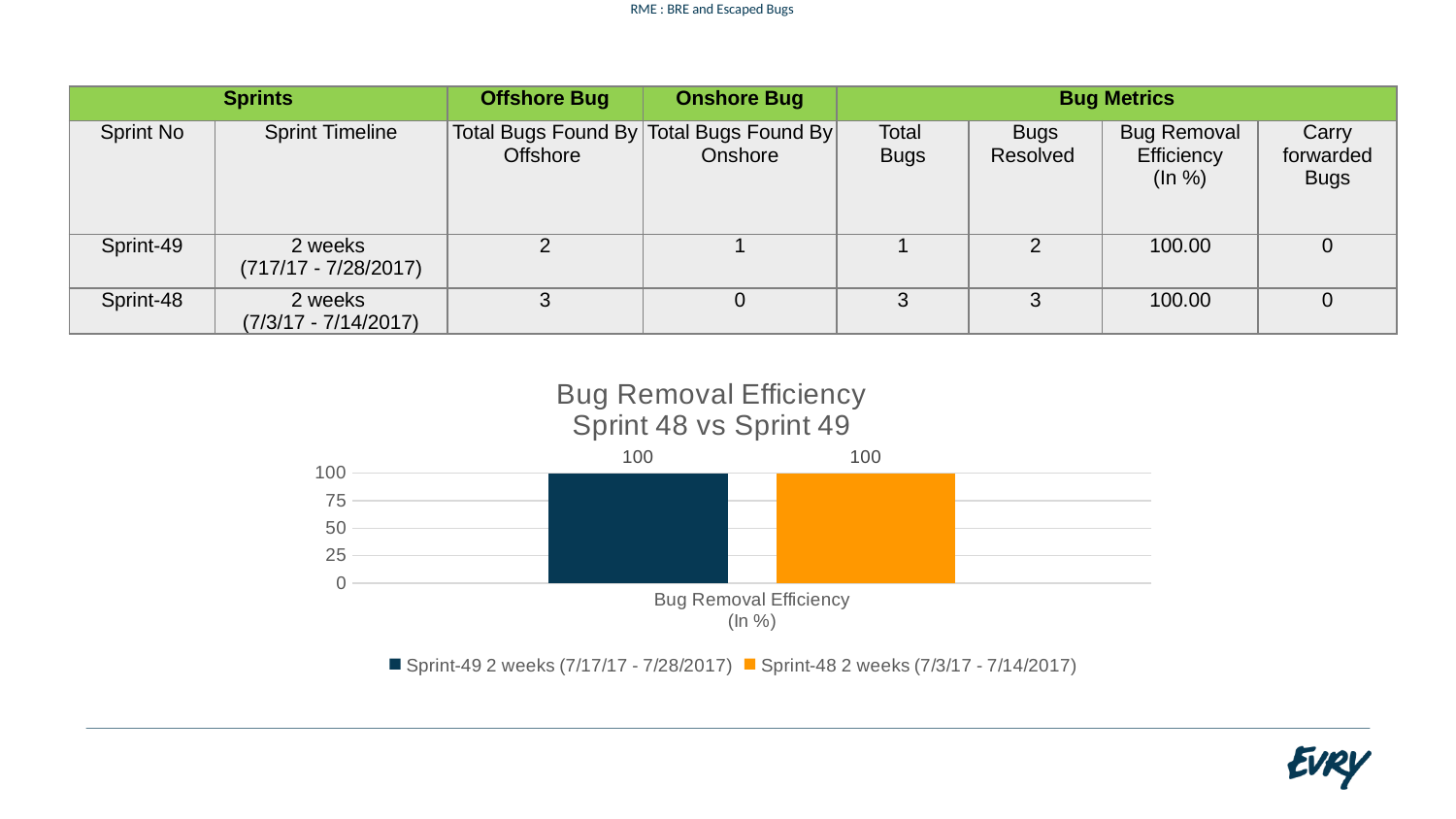

# RME : BRE and Escaped Bugs
| Sprints |  | Offshore Bug | Onshore Bug | Bug Metrics |  |  |  |
| --- | --- | --- | --- | --- | --- | --- | --- |
| Sprint No | Sprint Timeline | Total Bugs Found By Offshore | Total Bugs Found By Onshore | Total Bugs | Bugs Resolved | Bug Removal Efficiency (In %) | Carry forwarded Bugs |
| Sprint-49 | 2 weeks (717/17 - 7/28/2017) | 2 | 1 | 1 | 2 | 100.00 | 0 |
| Sprint-48 | 2 weeks (7/3/17 - 7/14/2017) | 3 | 0 | 3 | 3 | 100.00 | 0 |

### Chart: Bug Removal Efficiency
Sprint 48 vs Sprint 49

| Category | Sprint-49 | Sprint-48 |
|---|---|---|
| Bug Removal Efficiency
(In %) | 100.0 | 100.0 |